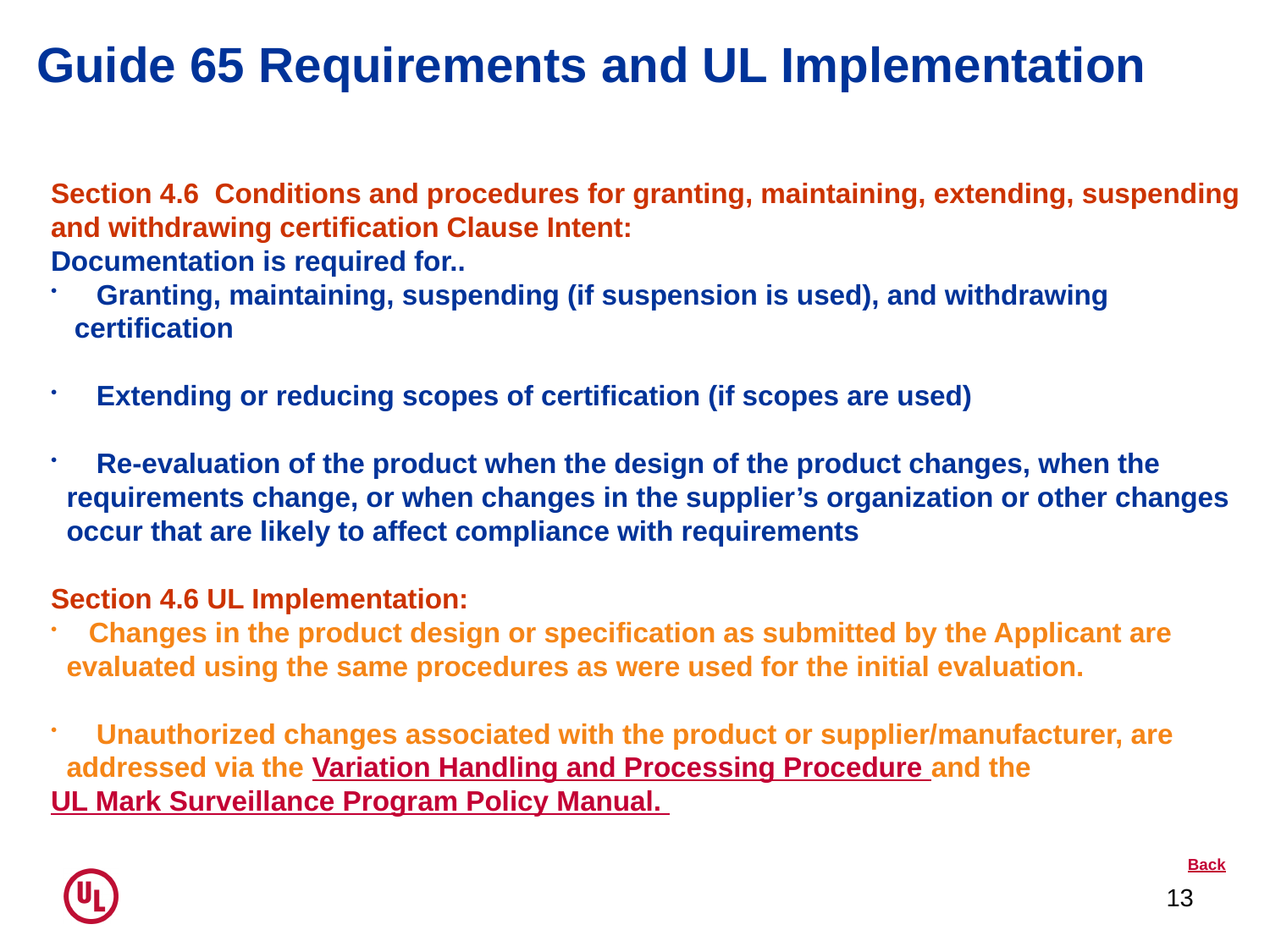

Guide 65 Requirements and UL Implementation

Section 4.6  Conditions and procedures for granting, maintaining, extending, suspending and withdrawing certification Clause Intent:
Documentation is required for..
  Granting, maintaining, suspending (if suspension is used), and withdrawing
   certification

  Extending or reducing scopes of certification (if scopes are used)

  Re-evaluation of the product when the design of the product changes, when the
  requirements change, or when changes in the supplier’s organization or other changes
  occur that are likely to affect compliance with requirements

Section 4.6 UL Implementation:
 Changes in the product design or specification as submitted by the Applicant are
  evaluated using the same procedures as were used for the initial evaluation.

  Unauthorized changes associated with the product or supplier/manufacturer, are
  addressed via the Variation Handling and Processing Procedure and the UL Mark Surveillance Program Policy Manual.

 Back
13